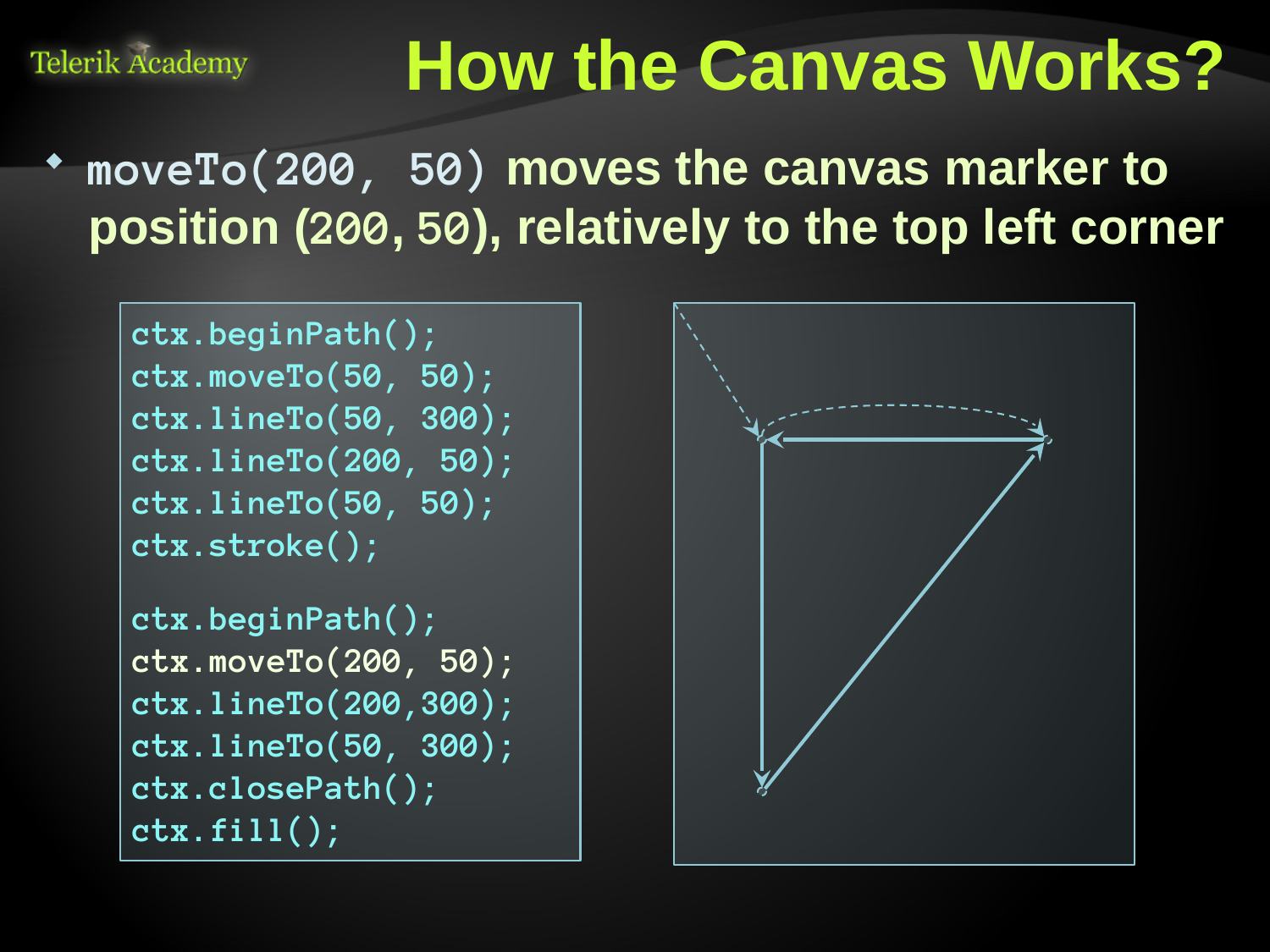

# How the Canvas Works?
moveTo(200, 50) moves the canvas marker to position (200, 50), relatively to the top left corner
ctx.beginPath();
ctx.moveTo(50, 50);
ctx.lineTo(50, 300);
ctx.lineTo(200, 50);
ctx.lineTo(50, 50);
ctx.stroke();
ctx.beginPath();
ctx.moveTo(200, 50);
ctx.lineTo(200,300);
ctx.lineTo(50, 300);
ctx.closePath();
ctx.fill();